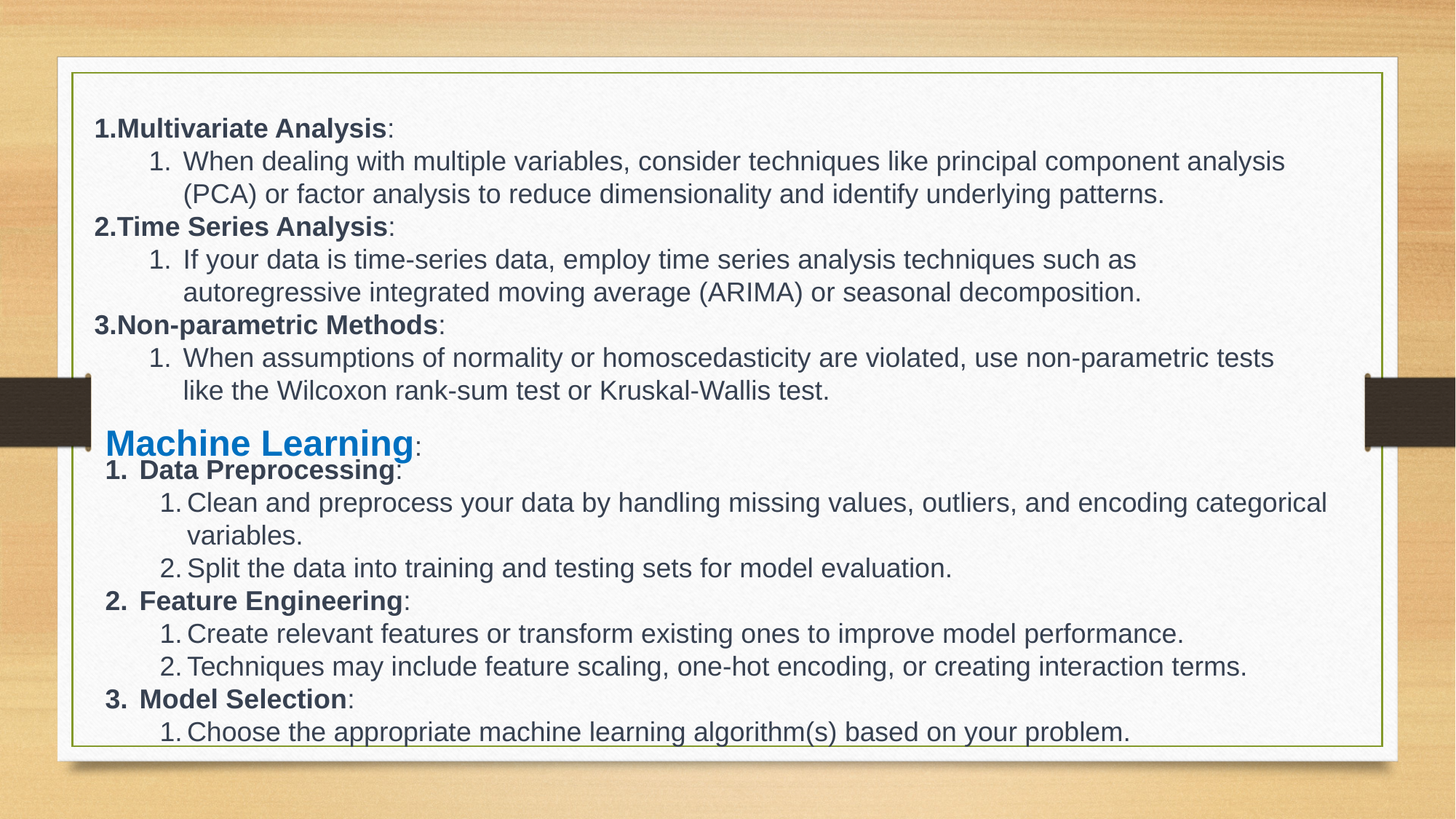

Multivariate Analysis:
When dealing with multiple variables, consider techniques like principal component analysis (PCA) or factor analysis to reduce dimensionality and identify underlying patterns.
Time Series Analysis:
If your data is time-series data, employ time series analysis techniques such as autoregressive integrated moving average (ARIMA) or seasonal decomposition.
Non-parametric Methods:
When assumptions of normality or homoscedasticity are violated, use non-parametric tests like the Wilcoxon rank-sum test or Kruskal-Wallis test.

Data Preprocessing:
Clean and preprocess your data by handling missing values, outliers, and encoding categorical variables.
Split the data into training and testing sets for model evaluation.
Feature Engineering:
Create relevant features or transform existing ones to improve model performance.
Techniques may include feature scaling, one-hot encoding, or creating interaction terms.
Model Selection:
Choose the appropriate machine learning algorithm(s) based on your problem.

Machine Learning: